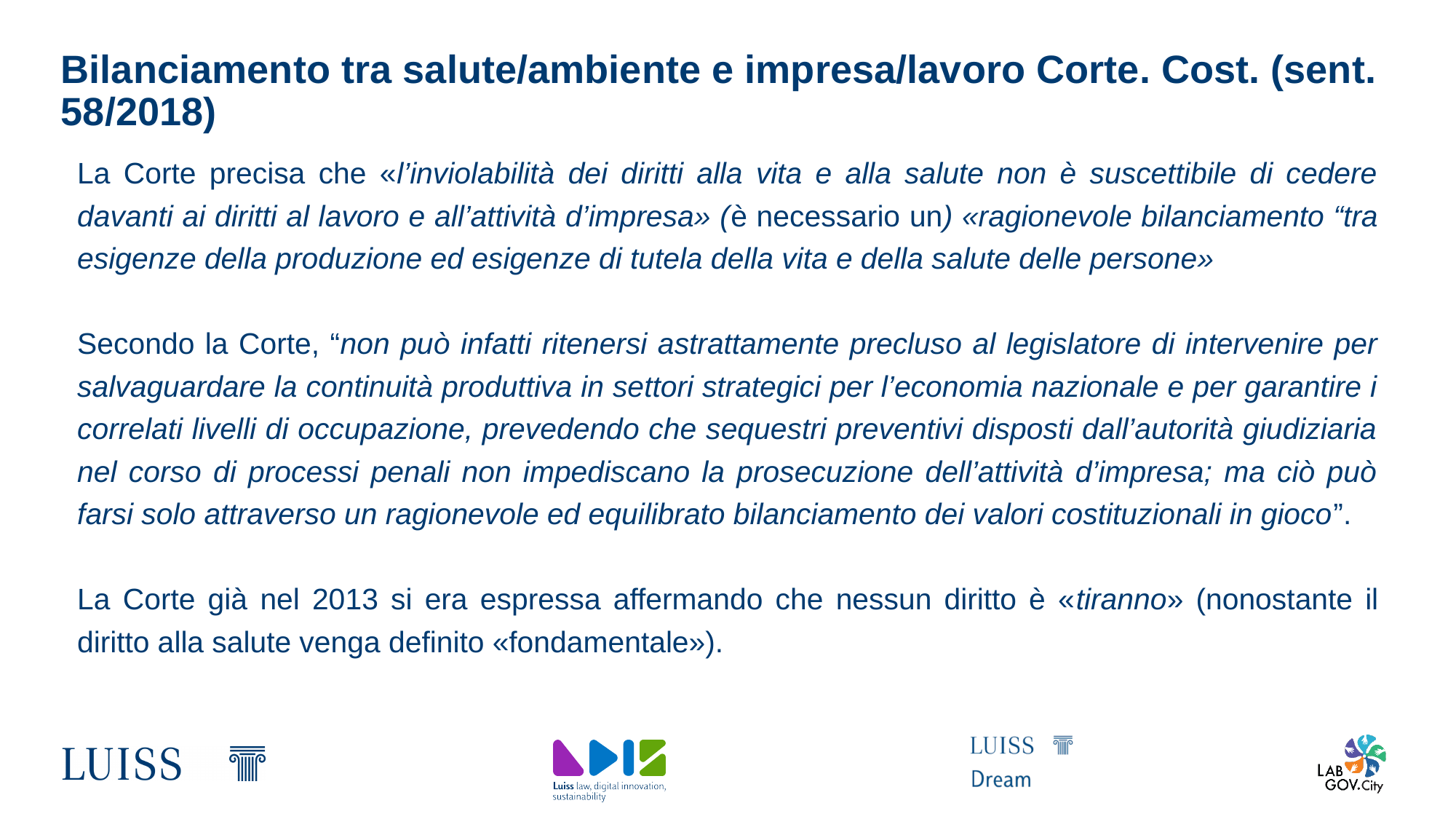

# Bilanciamento tra salute/ambiente e impresa/lavoro Corte. Cost. (sent. 58/2018)
La Corte precisa che «l’inviolabilità dei diritti alla vita e alla salute non è suscettibile di cedere davanti ai diritti al lavoro e all’attività d’impresa» (è necessario un) «ragionevole bilanciamento “tra esigenze della produzione ed esigenze di tutela della vita e della salute delle persone»

Secondo la Corte, “non può infatti ritenersi astrattamente precluso al legislatore di intervenire per salvaguardare la continuità produttiva in settori strategici per l’economia nazionale e per garantire i correlati livelli di occupazione, prevedendo che sequestri preventivi disposti dall’autorità giudiziaria nel corso di processi penali non impediscano la prosecuzione dell’attività d’impresa; ma ciò può farsi solo attraverso un ragionevole ed equilibrato bilanciamento dei valori costituzionali in gioco”.

La Corte già nel 2013 si era espressa affermando che nessun diritto è «tiranno» (nonostante il diritto alla salute venga definito «fondamentale»).